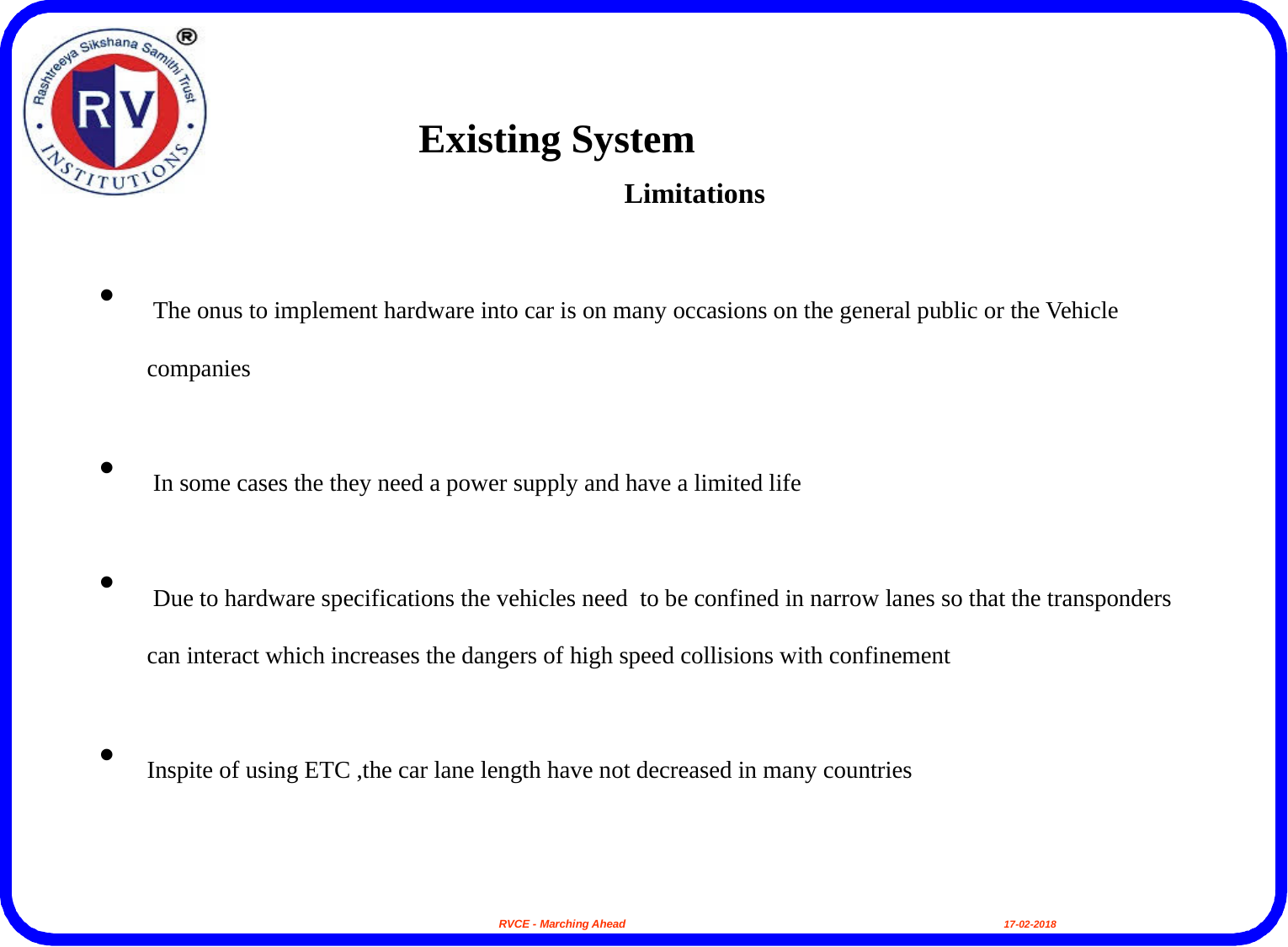

Existing System
                                           Limitations

 The onus to implement hardware into car is on many occasions on the general public or the Vehicle companies

 In some cases the they need a power supply and have a limited life

 Due to hardware specifications the vehicles need  to be confined in narrow lanes so that the transponders can interact which increases the dangers of high speed collisions with confinement

Inspite of using ETC ,the car lane length have not decreased in many countries